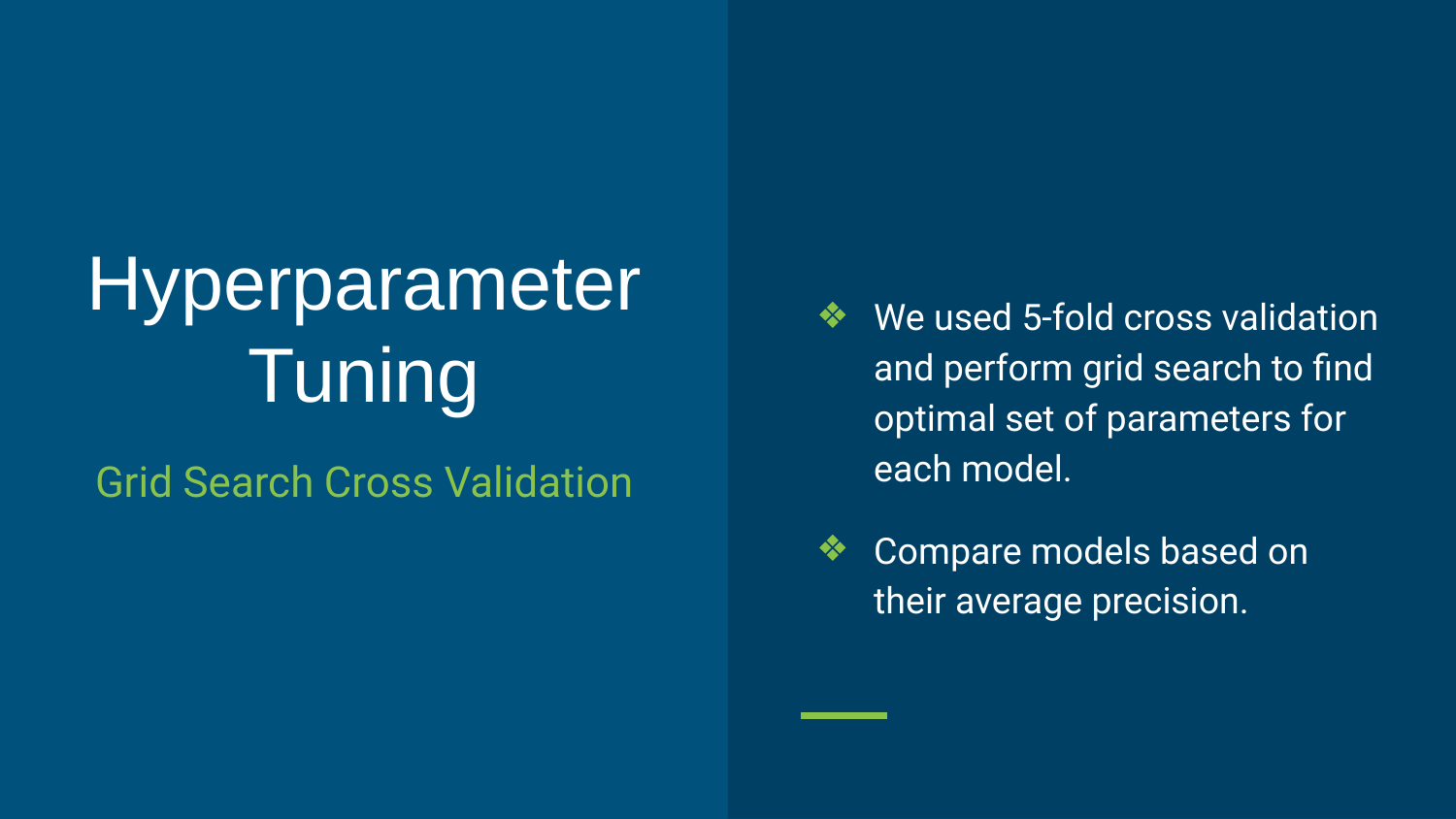

We used 5-fold cross validation and perform grid search to find optimal set of parameters for each model.
Compare models based on their average precision.
# Hyperparameter Tuning
Grid Search Cross Validation